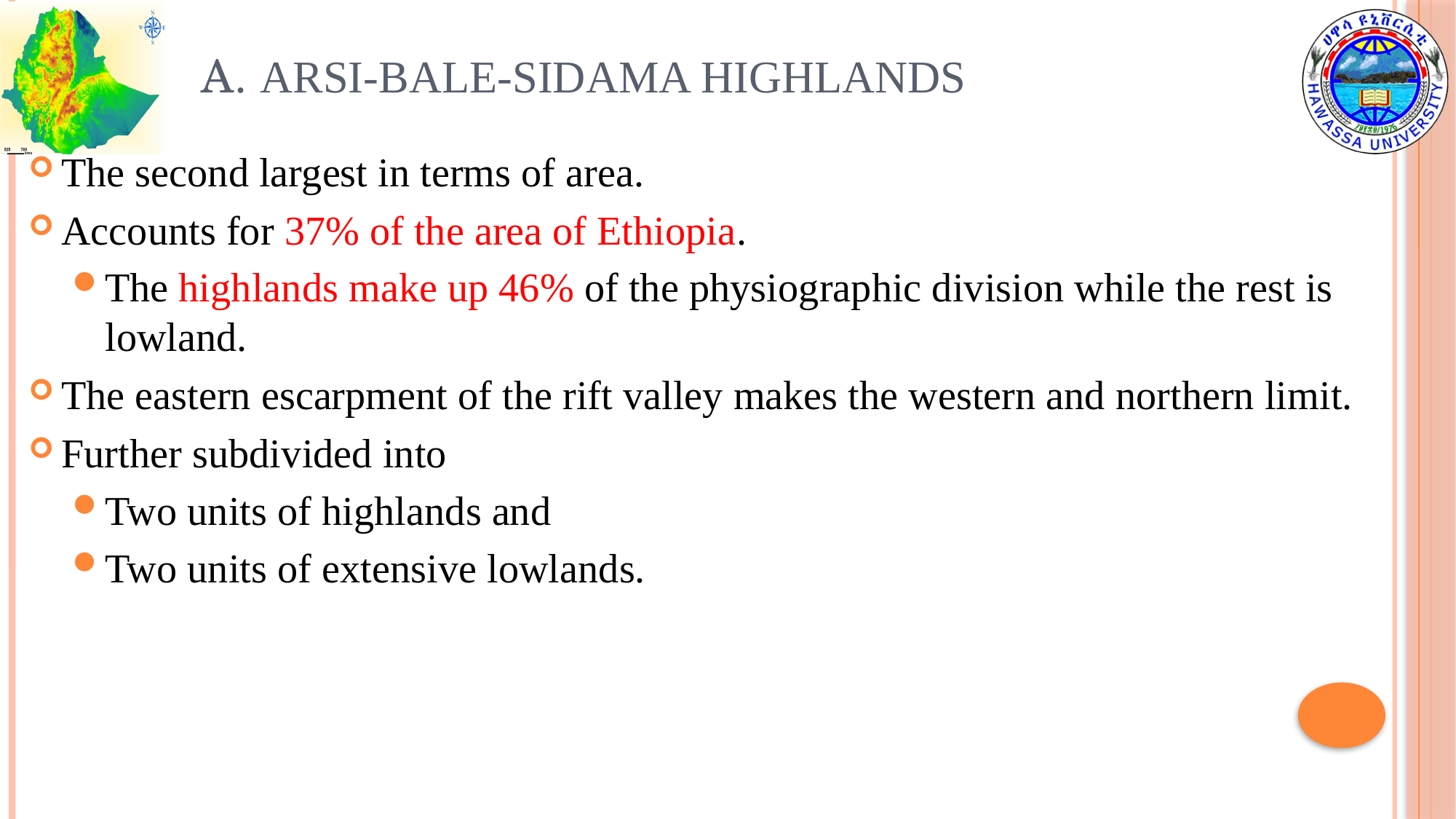

# A. Arsi-Bale-Sidama Highlands
The second largest in terms of area.
Accounts for 37% of the area of Ethiopia.
The highlands make up 46% of the physiographic division while the rest is lowland.
The eastern escarpment of the rift valley makes the western and northern limit.
Further subdivided into
Two units of highlands and
Two units of extensive lowlands.